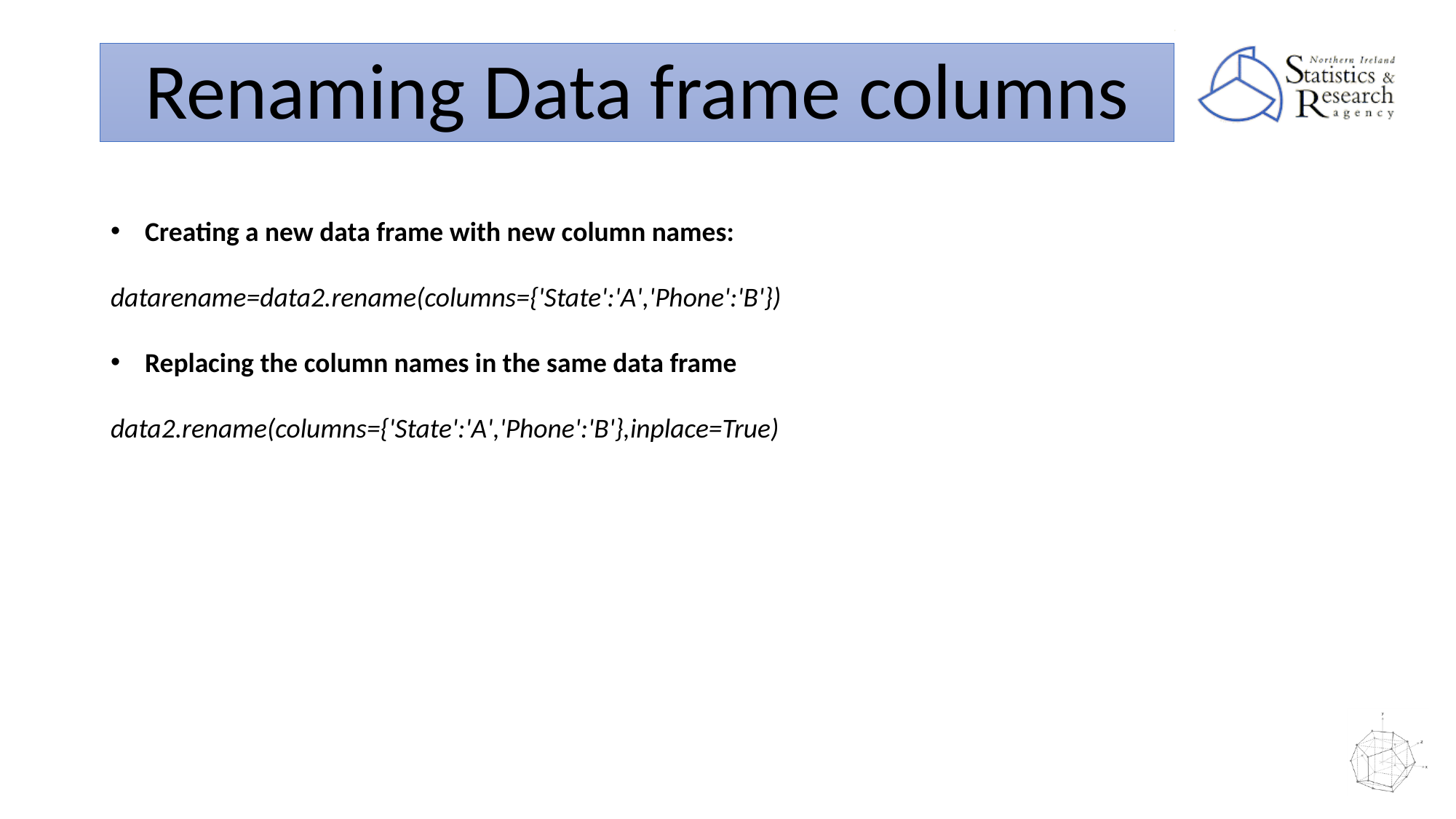

Renaming Data frame columns
Creating a new data frame with new column names:

datarename=data2.rename(columns={'State':'A','Phone':'B'})

Replacing the column names in the same data frame

data2.rename(columns={'State':'A','Phone':'B'},inplace=True)